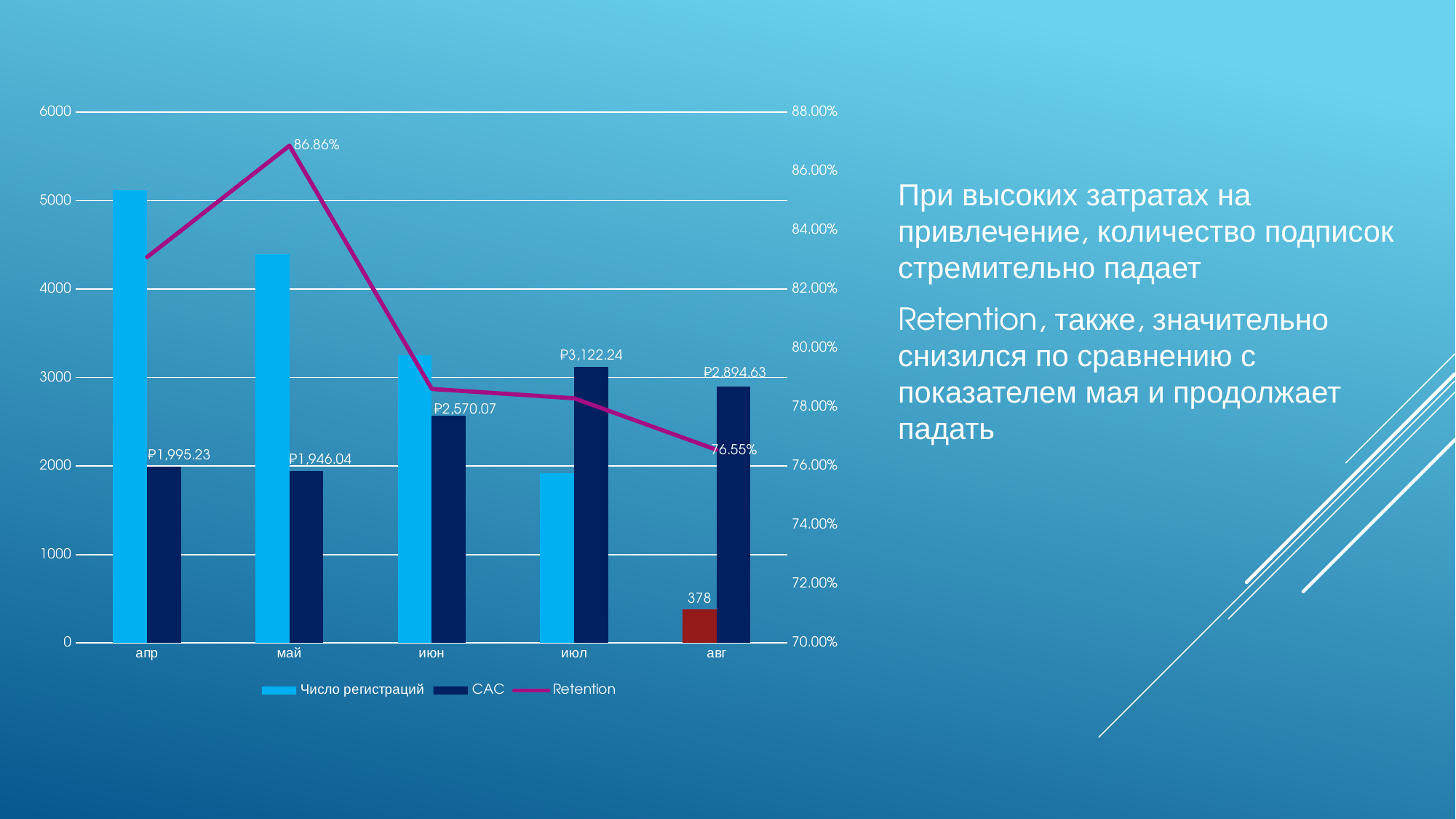

При высоких затратах на привлечение, количество подписок стремительно падает
Retention, также, значительно снизился по сравнению с показателем мая и продолжает падать

### Chart

| Category | Число регистраций | CAC | Retention |
|---|---|---|---|
| апр | 5122.0 | 1995.230749868498 | 0.8308457711442786 |
| май | 4396.0 | 1946.0384722399776 | 0.8686271864370038 |
| июн | 3255.0 | 2570.069695700194 | 0.7861606758690689 |
| июл | 1916.0 | 3122.2389965320313 | 0.7829812317255962 |
| авг | 378.0 | 2894.6346582710216 | 0.7655348464667058 |